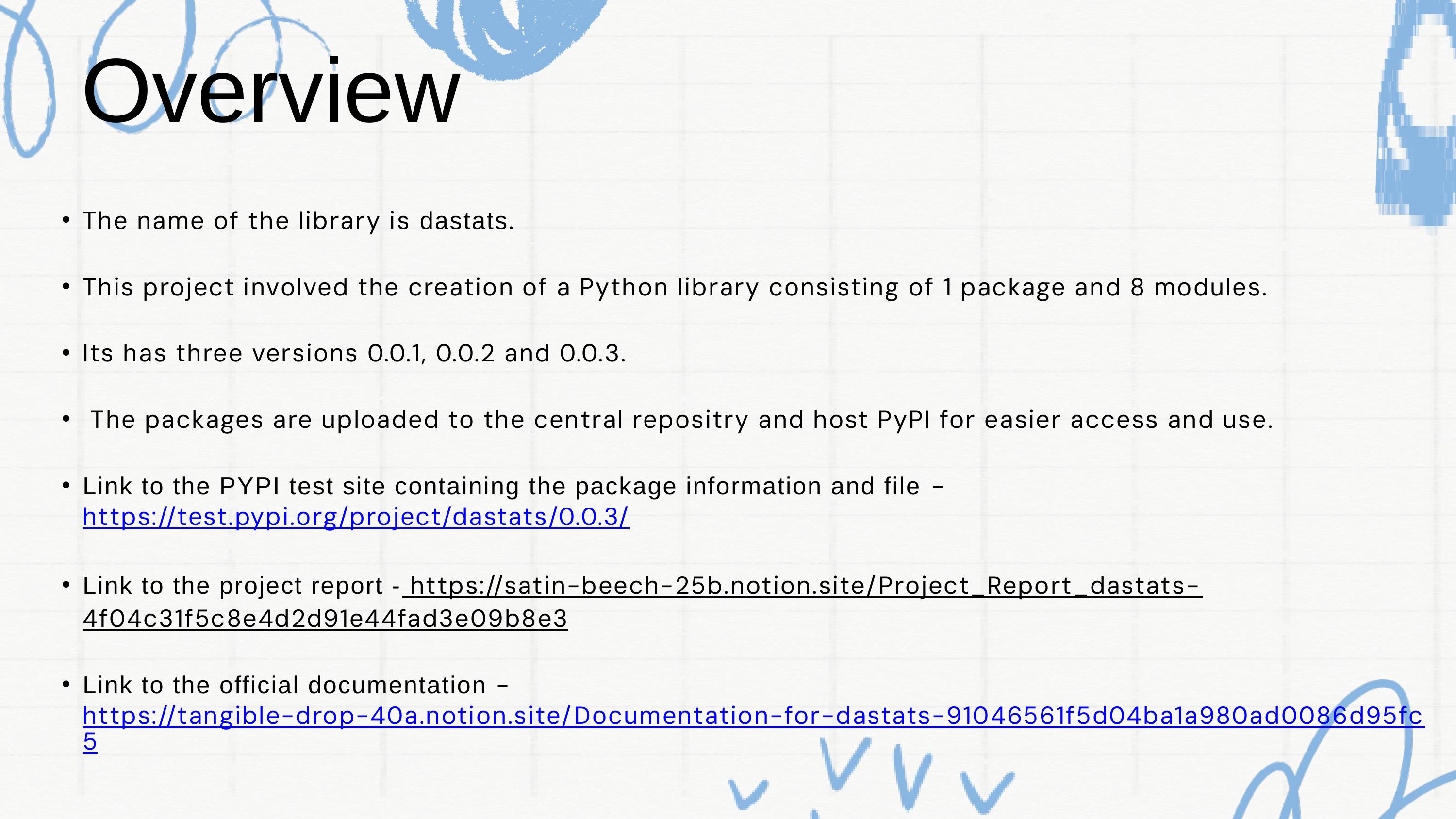

Overview
The name of the library is dastats.

This project involved the creation of a Python library consisting of 1 package and 8 modules.

Its has three versions 0.0.1, 0.0.2 and 0.0.3.

 The packages are uploaded to the central repositry and host PyPI for easier access and use.

Link to the PYPI test site containing the package information and file - https://test.pypi.org/project/dastats/0.0.3/

Link to the project report - https://satin-beech-25b.notion.site/Project_Report_dastats-4f04c31f5c8e4d2d91e44fad3e09b8e3

Link to the official documentation - https://tangible-drop-40a.notion.site/Documentation-for-dastats-91046561f5d04ba1a980ad0086d95fc5